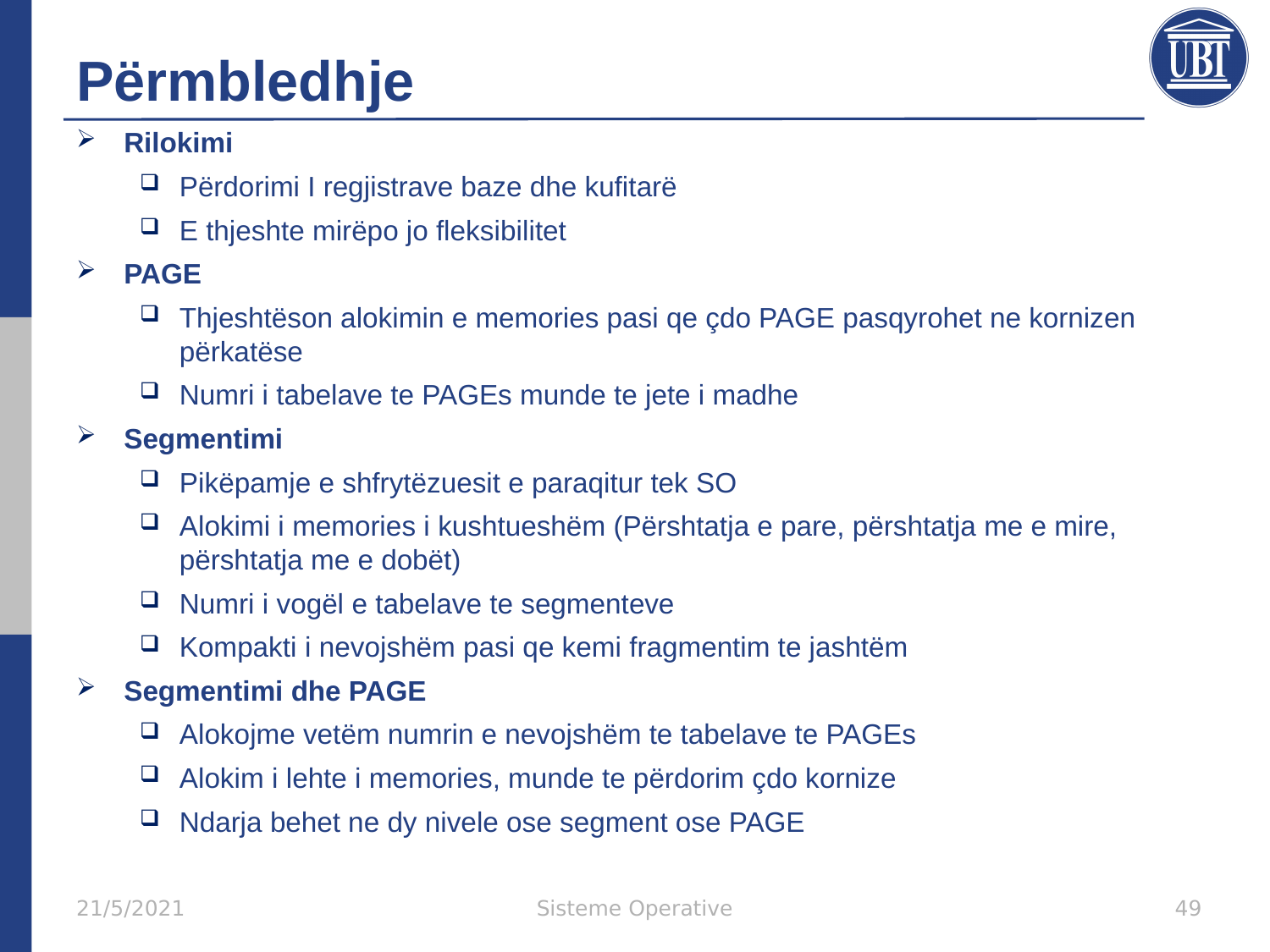

# Përmbledhje
Rilokimi
Përdorimi I regjistrave baze dhe kufitarë
E thjeshte mirëpo jo fleksibilitet
PAGE
Thjeshtëson alokimin e memories pasi qe çdo PAGE pasqyrohet ne kornizen përkatëse
Numri i tabelave te PAGEs munde te jete i madhe
Segmentimi
Pikëpamje e shfrytëzuesit e paraqitur tek SO
Alokimi i memories i kushtueshëm (Përshtatja e pare, përshtatja me e mire, përshtatja me e dobët)
Numri i vogël e tabelave te segmenteve
Kompakti i nevojshëm pasi qe kemi fragmentim te jashtëm
Segmentimi dhe PAGE
Alokojme vetëm numrin e nevojshëm te tabelave te PAGEs
Alokim i lehte i memories, munde te përdorim çdo kornize
Ndarja behet ne dy nivele ose segment ose PAGE

21/5/2021
Sisteme Operative
49